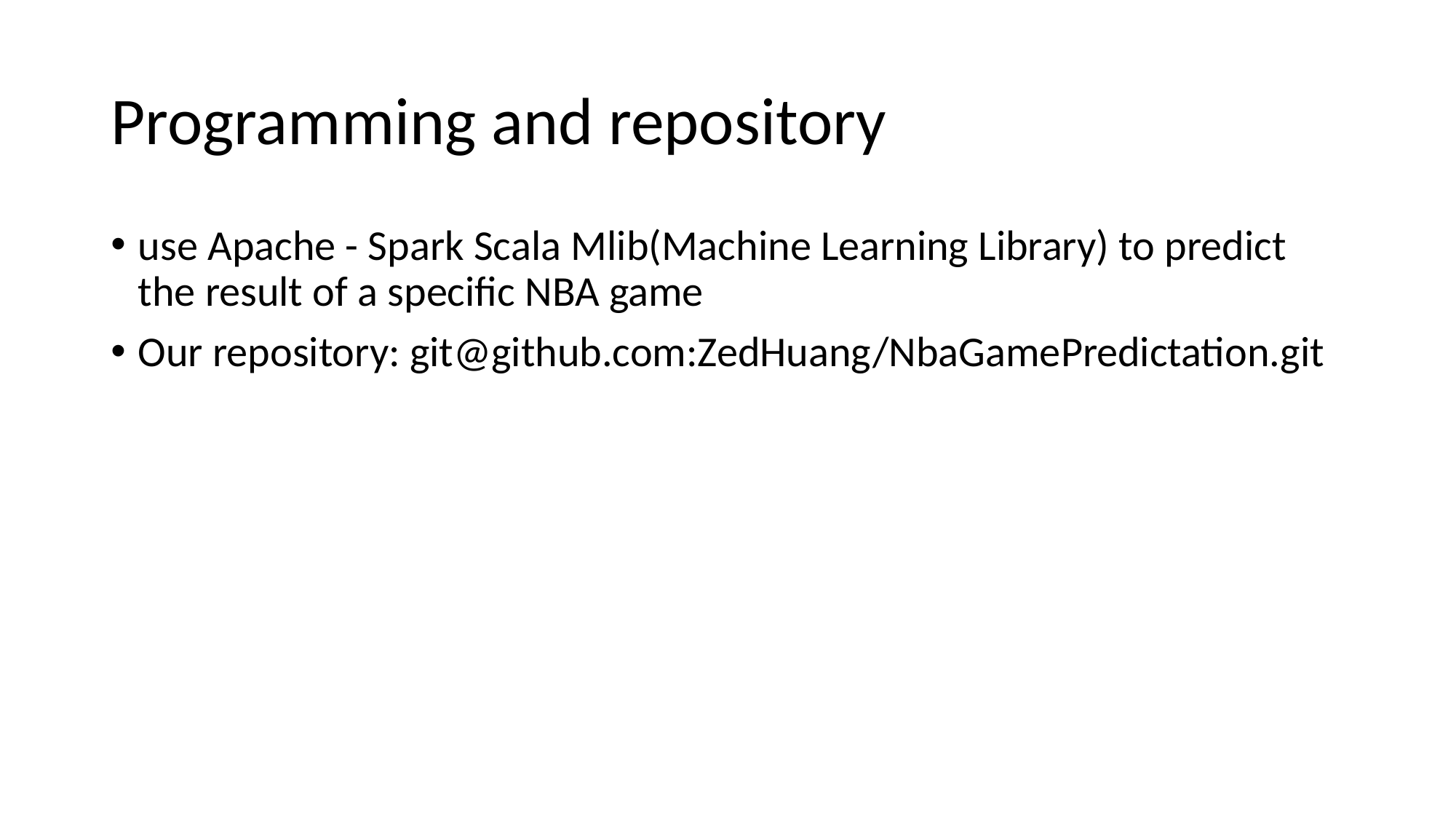

# Programming and repository
use Apache - Spark Scala Mlib(Machine Learning Library) to predict the result of a specific NBA game
Our repository: git@github.com:ZedHuang/NbaGamePredictation.git